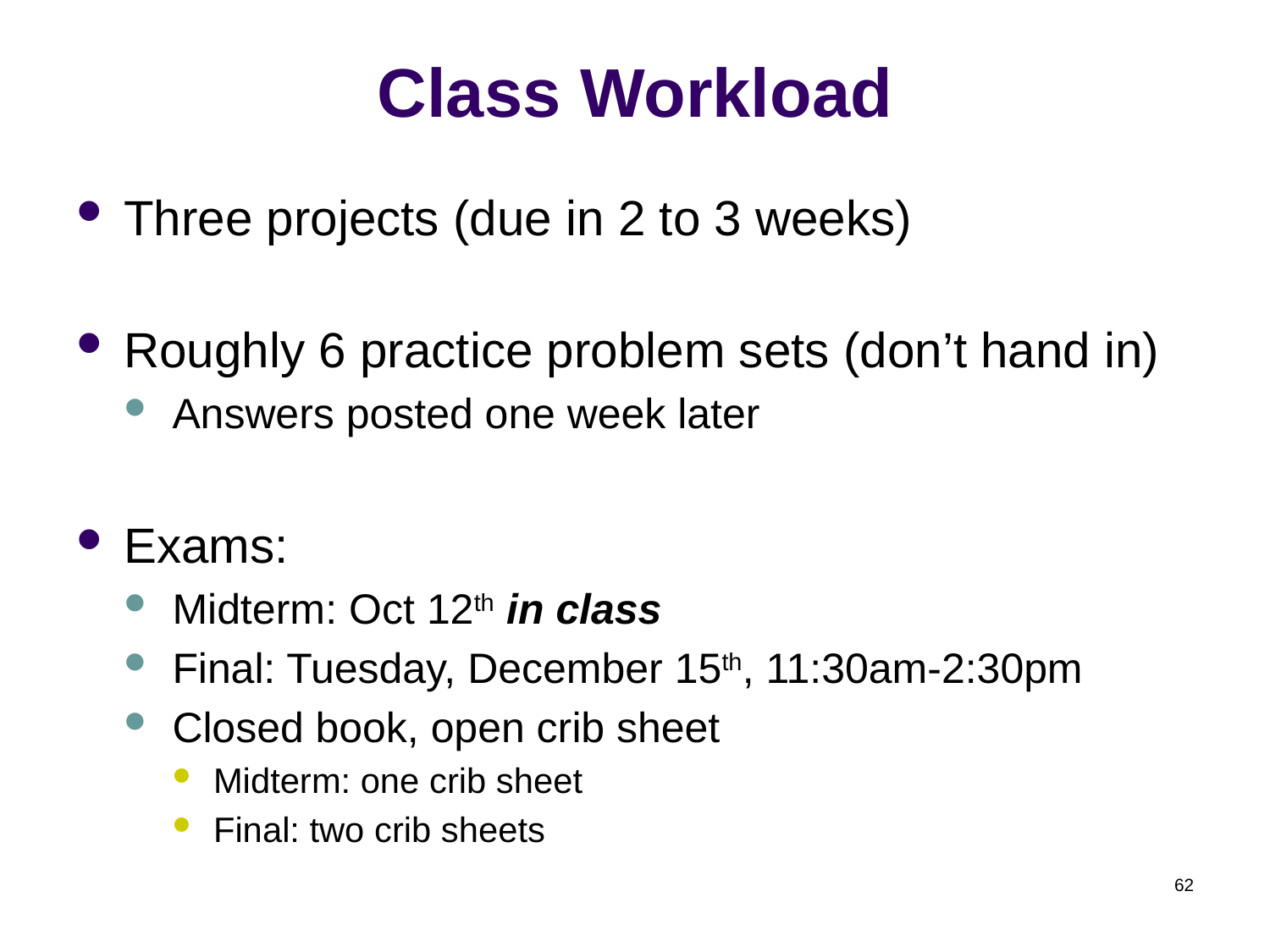

# Class Workload
Three projects (due in 2 to 3 weeks)

Roughly 6 practice problem sets (don’t hand in)
Answers posted one week later

Exams:
Midterm: Oct 12th in class
Final: Tuesday, December 15th, 11:30am-2:30pm
Closed book, open crib sheet
Midterm: one crib sheet
Final: two crib sheets

62